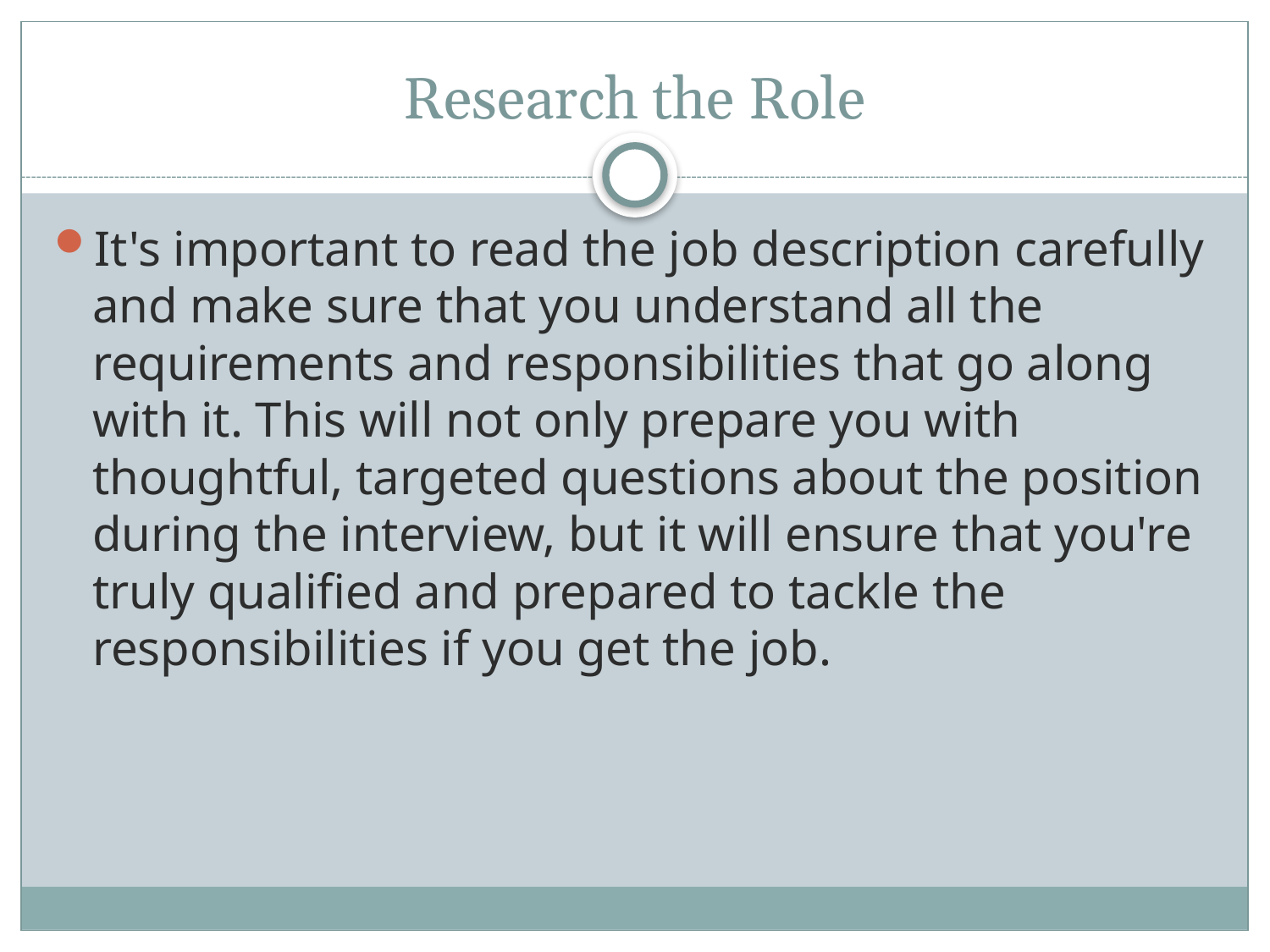

# Research the Role
It's important to read the job description carefully and make sure that you understand all the requirements and responsibilities that go along with it. This will not only prepare you with thoughtful, targeted questions about the position during the interview, but it will ensure that you're truly qualified and prepared to tackle the responsibilities if you get the job.